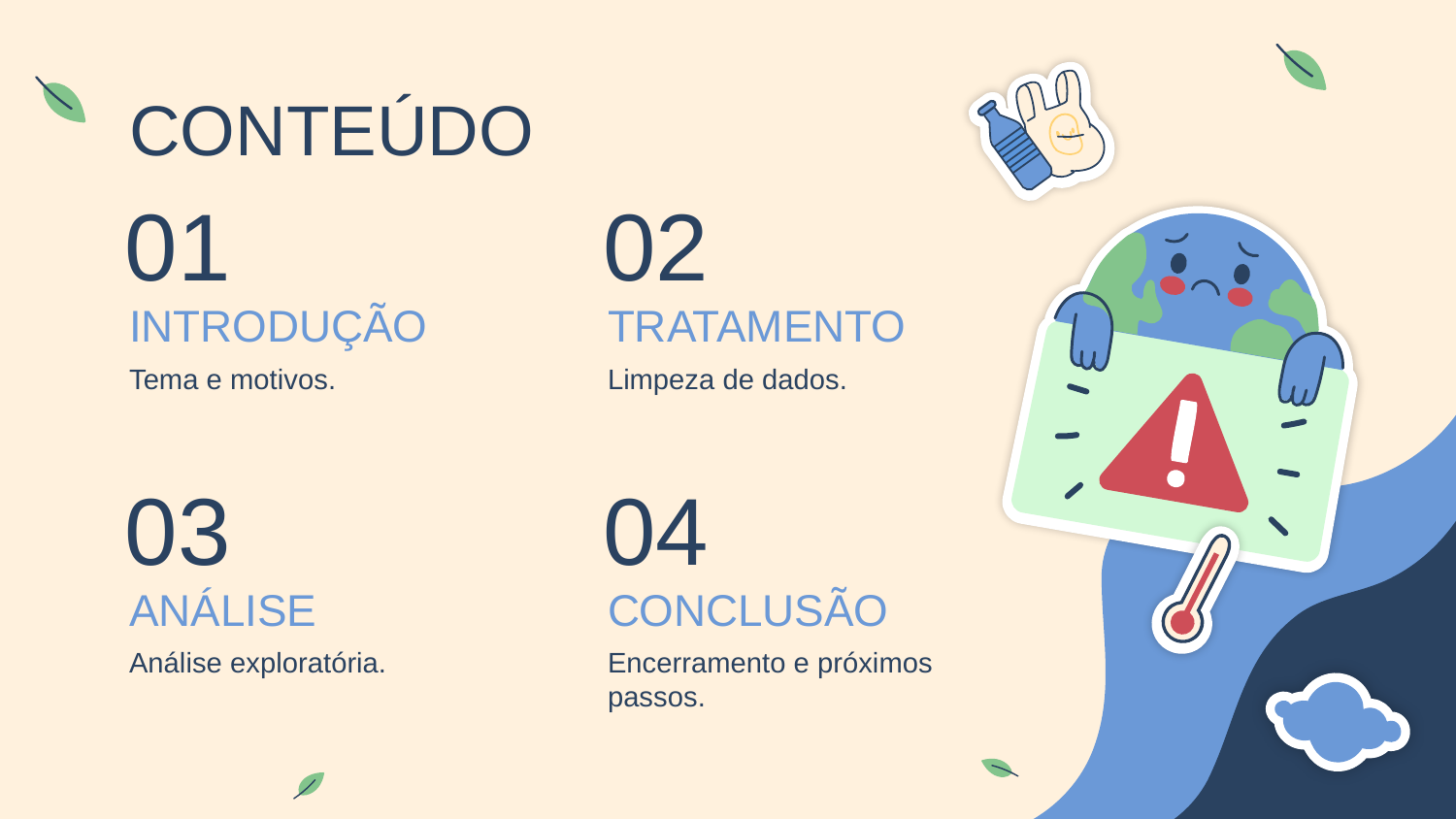

# CONTEÚDO

01
02

INTRODUÇÃO
TRATAMENTO
Tema e motivos.
Limpeza de dados.
03
04

ANÁLISE
CONCLUSÃO
Análise exploratória.
Encerramento e próximos passos.